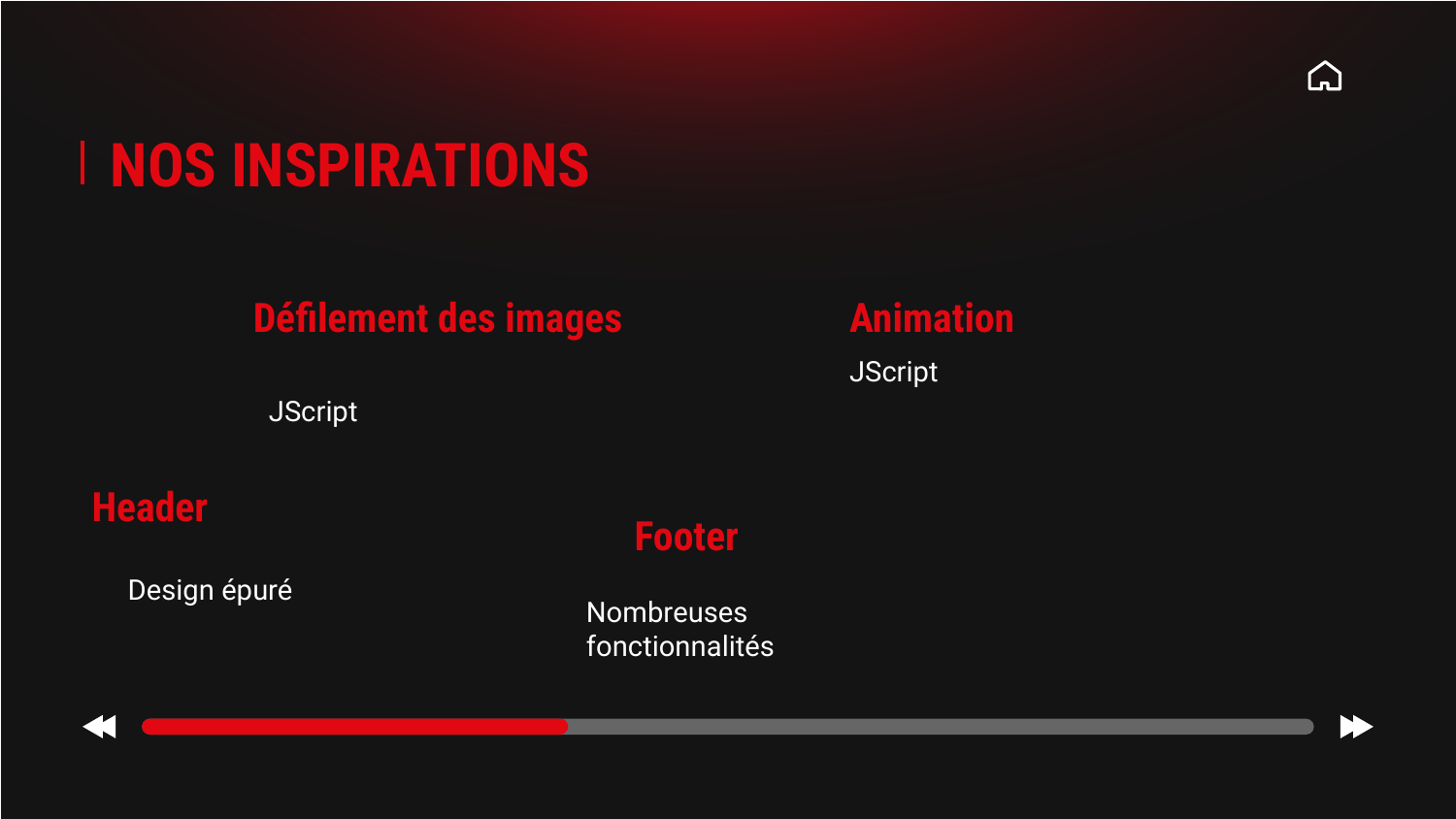

# NOS INSPIRATIONS
Défilement des images
Animation
JScript

JScript
Header
Footer
Design épuré
Nombreuses fonctionnalités